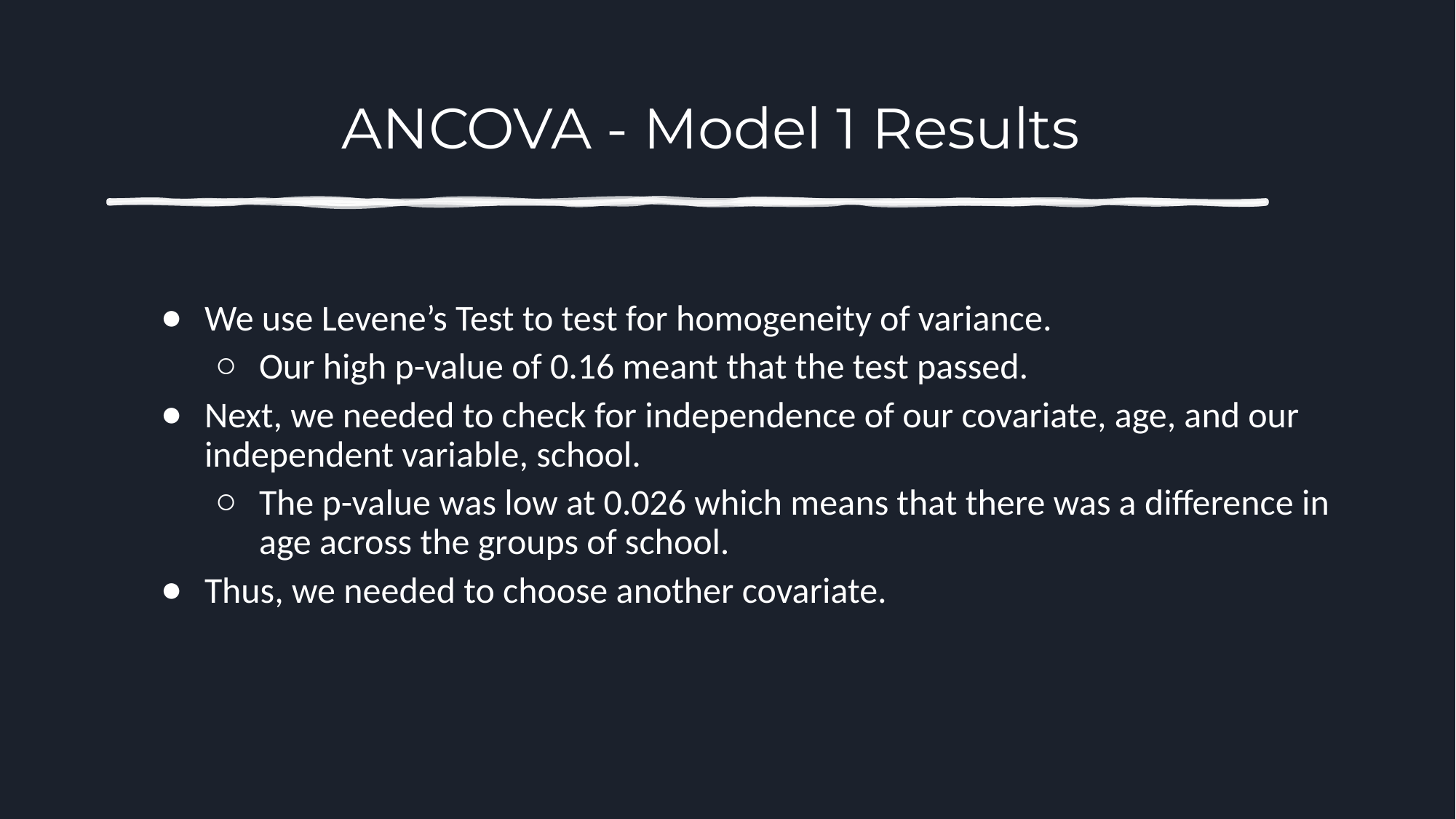

# ANCOVA - Model 1 Results

We use Levene’s Test to test for homogeneity of variance.
Our high p-value of 0.16 meant that the test passed.
Next, we needed to check for independence of our covariate, age, and our independent variable, school.
The p-value was low at 0.026 which means that there was a difference in age across the groups of school.
Thus, we needed to choose another covariate.